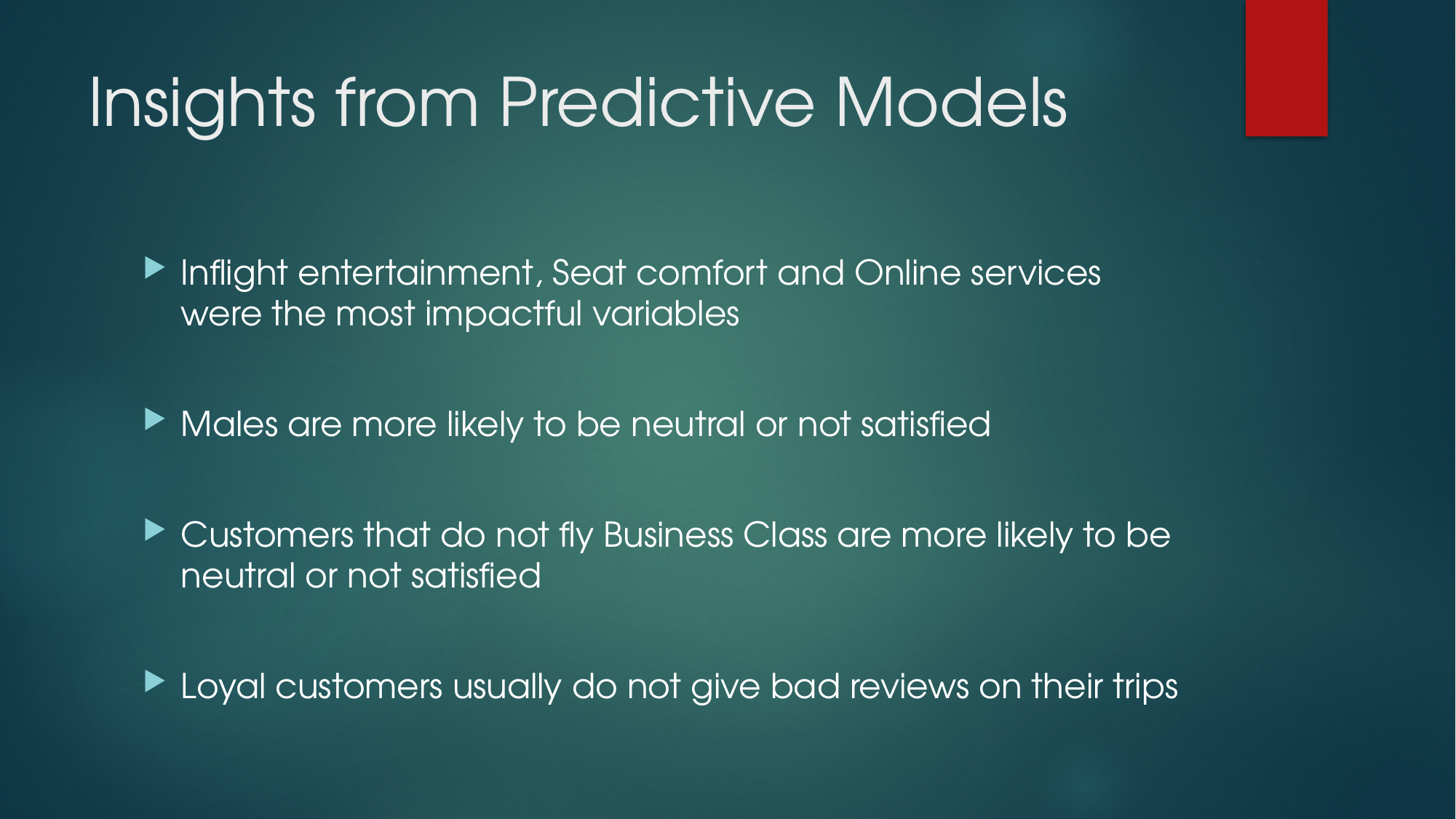

# Insights from Predictive Models
Inflight entertainment, Seat comfort and Online services were the most impactful variables

Males are more likely to be neutral or not satisfied

Customers that do not fly Business Class are more likely to be neutral or not satisfied

Loyal customers usually do not give bad reviews on their trips